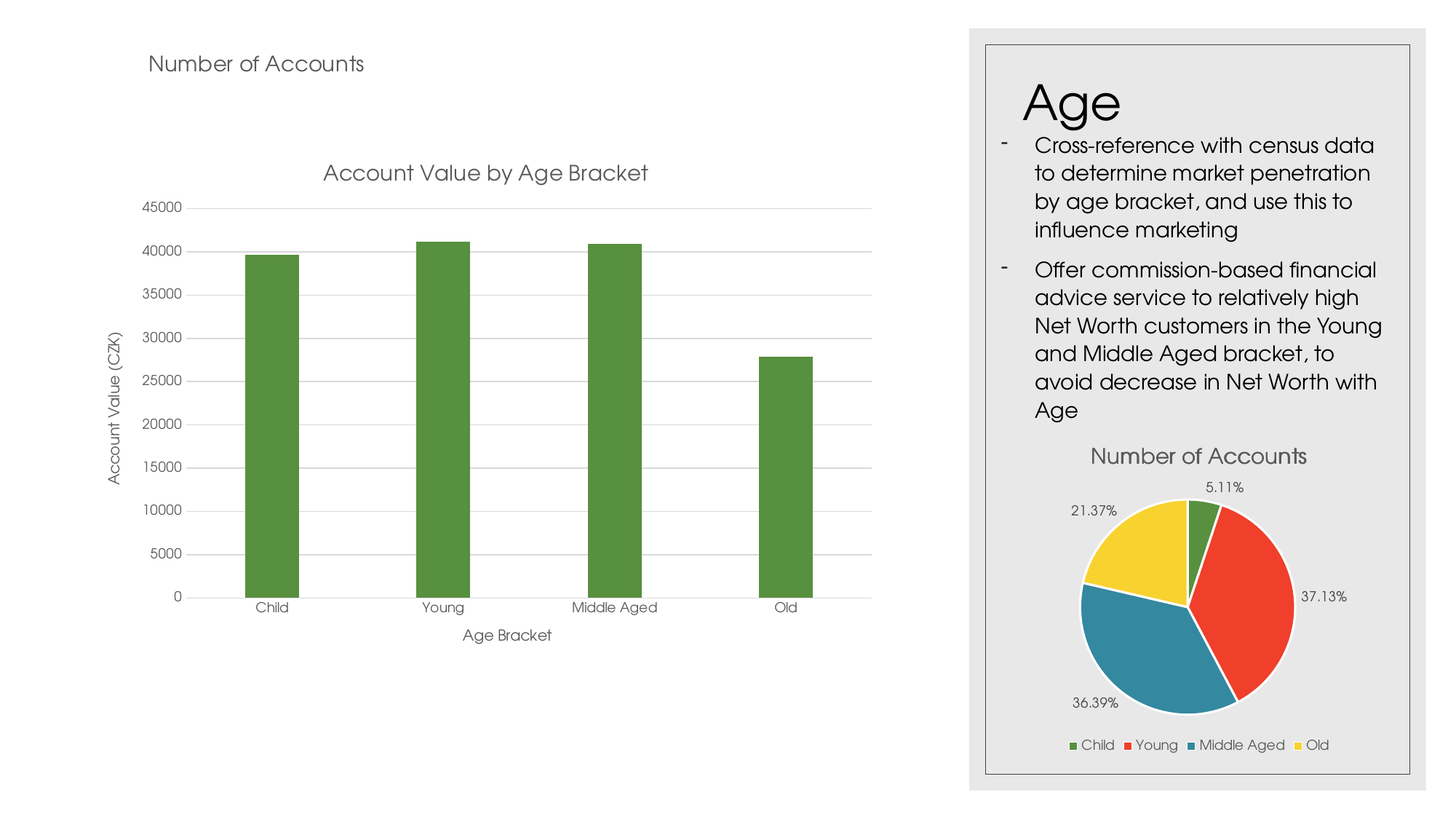

### Chart: Number of Accounts

| Category |
|---|
# Age
Cross-reference with census data to determine market penetration by age bracket, and use this to influence marketing
Offer commission-based financial advice service to relatively high Net Worth customers in the Young and Middle Aged bracket, to avoid decrease in Net Worth with Age

### Chart: Account Value by Age Bracket

| Category |  |
|---|---|
| Child | 39630.3705 |
| Young | 41140.2307 |
| Middle Aged | 40908.2493 |
| Old | 27913.3287 |

### Chart: Number of Accounts

| Category |  |
|---|---|
| Child | 0.05107981220657277 |
| Young | 0.37126760563380284 |
| Middle Aged | 0.363943661971831 |
| Old | 0.21370892018779342 |

### Chart: Number of Accounts

| Category |
|---|